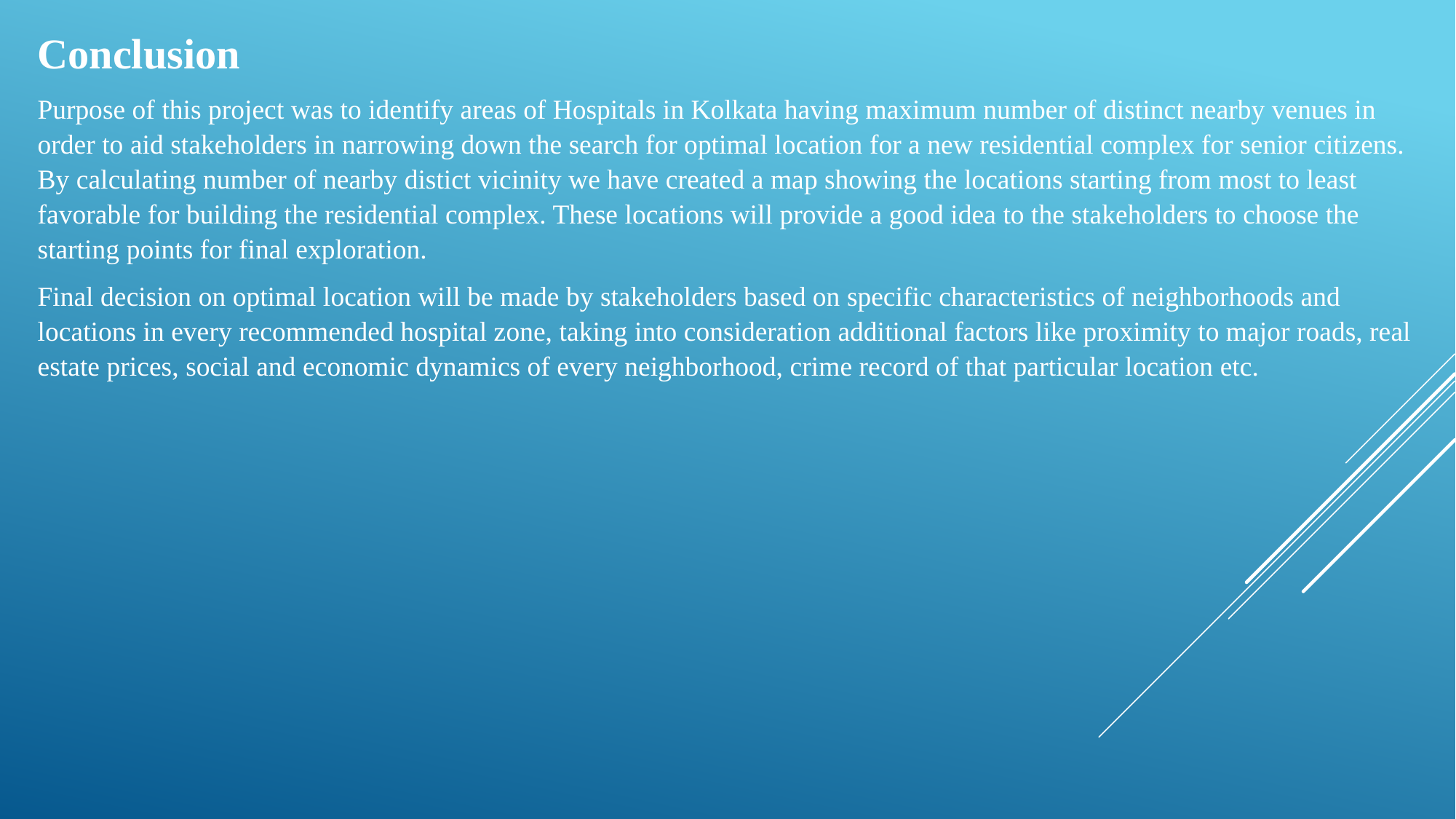

Conclusion
Purpose of this project was to identify areas of Hospitals in Kolkata having maximum number of distinct nearby venues in order to aid stakeholders in narrowing down the search for optimal location for a new residential complex for senior citizens. By calculating number of nearby distict vicinity we have created a map showing the locations starting from most to least favorable for building the residential complex. These locations will provide a good idea to the stakeholders to choose the starting points for final exploration.
Final decision on optimal location will be made by stakeholders based on specific characteristics of neighborhoods and locations in every recommended hospital zone, taking into consideration additional factors like proximity to major roads, real estate prices, social and economic dynamics of every neighborhood, crime record of that particular location etc.

#